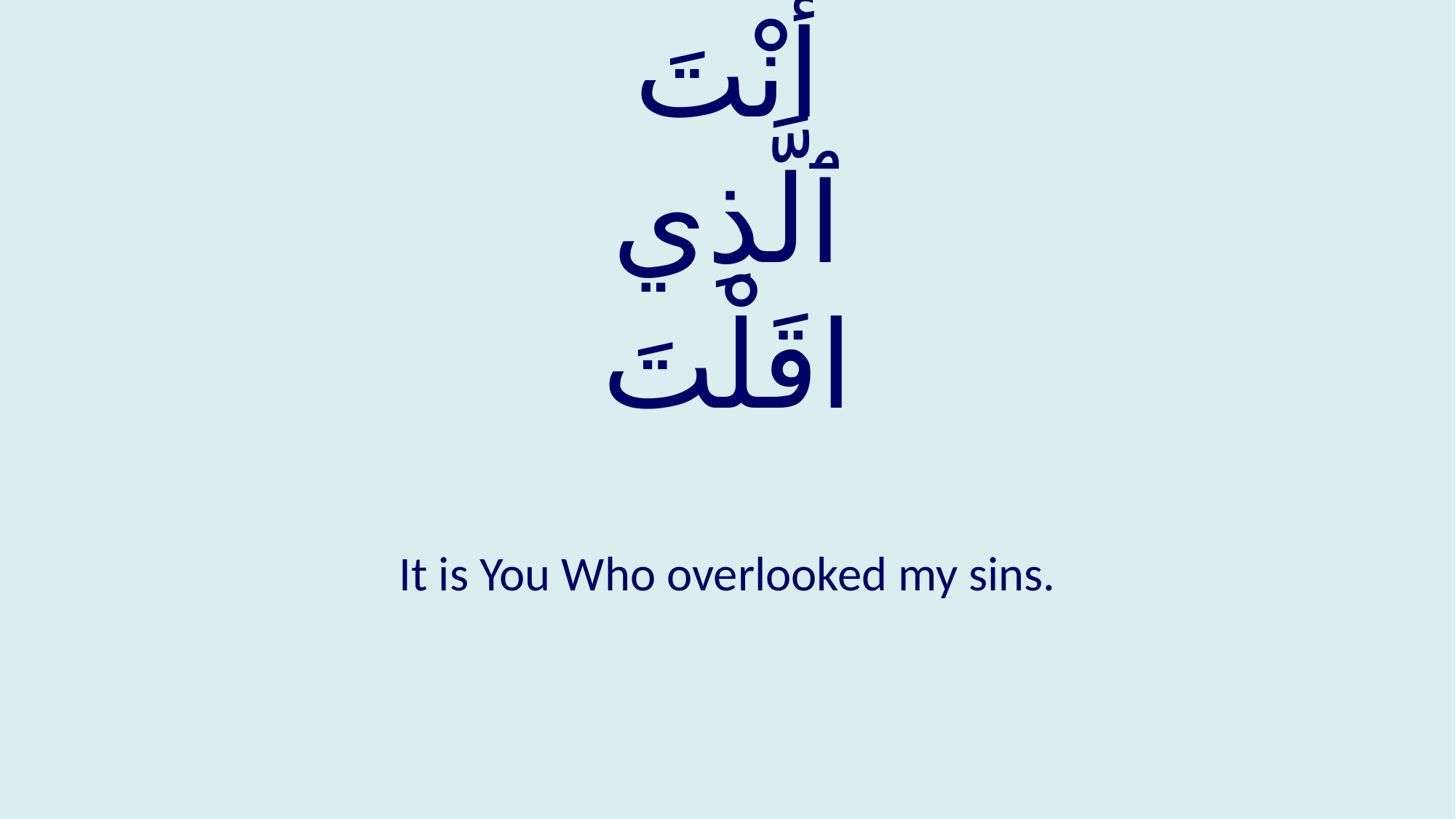

# أنْتَ ٱلَّذِي اقَلْتَ
It is You Who overlooked my sins.